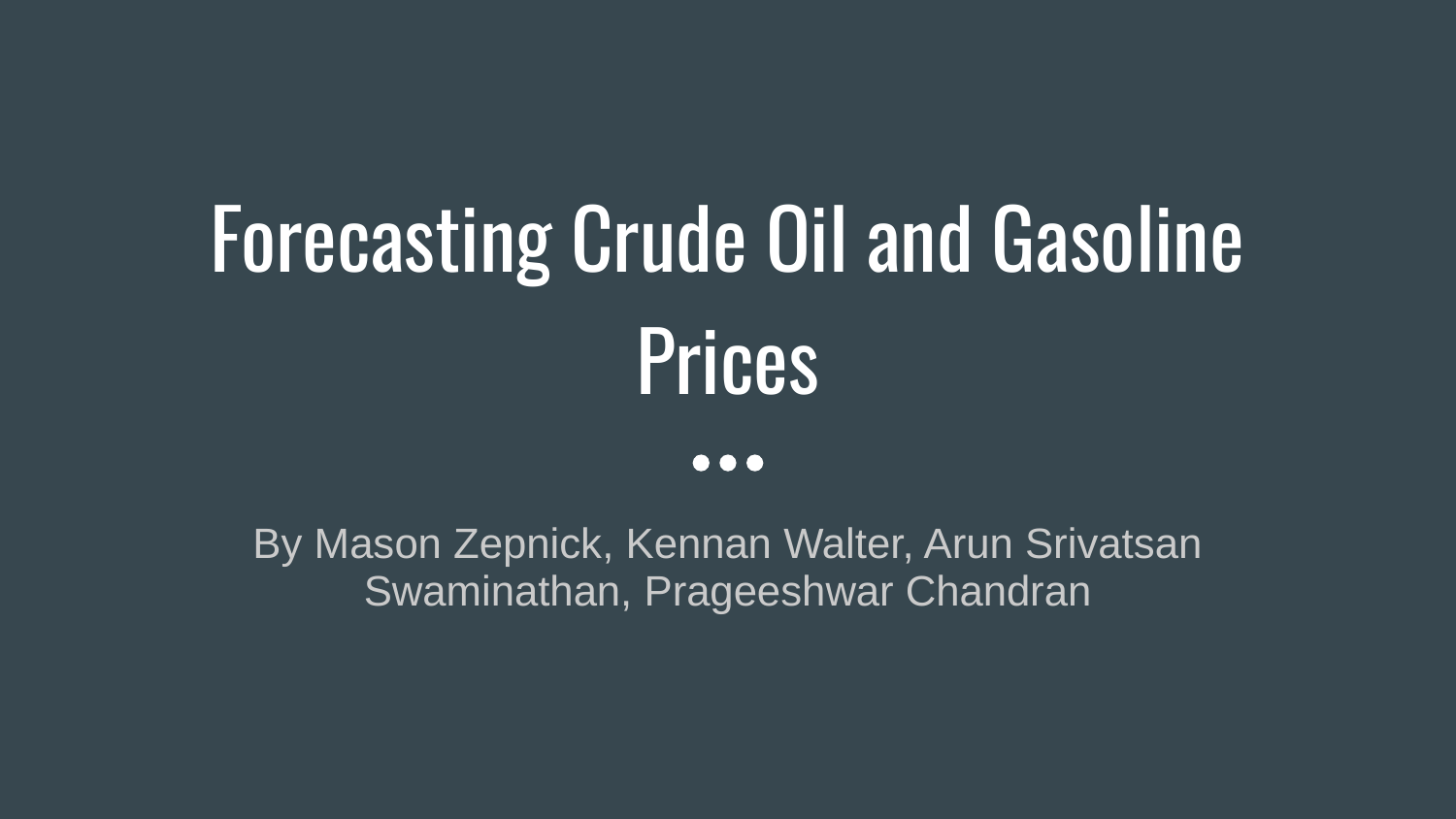

# Forecasting Crude Oil and Gasoline Prices
By Mason Zepnick, Kennan Walter, Arun Srivatsan Swaminathan, Prageeshwar Chandran